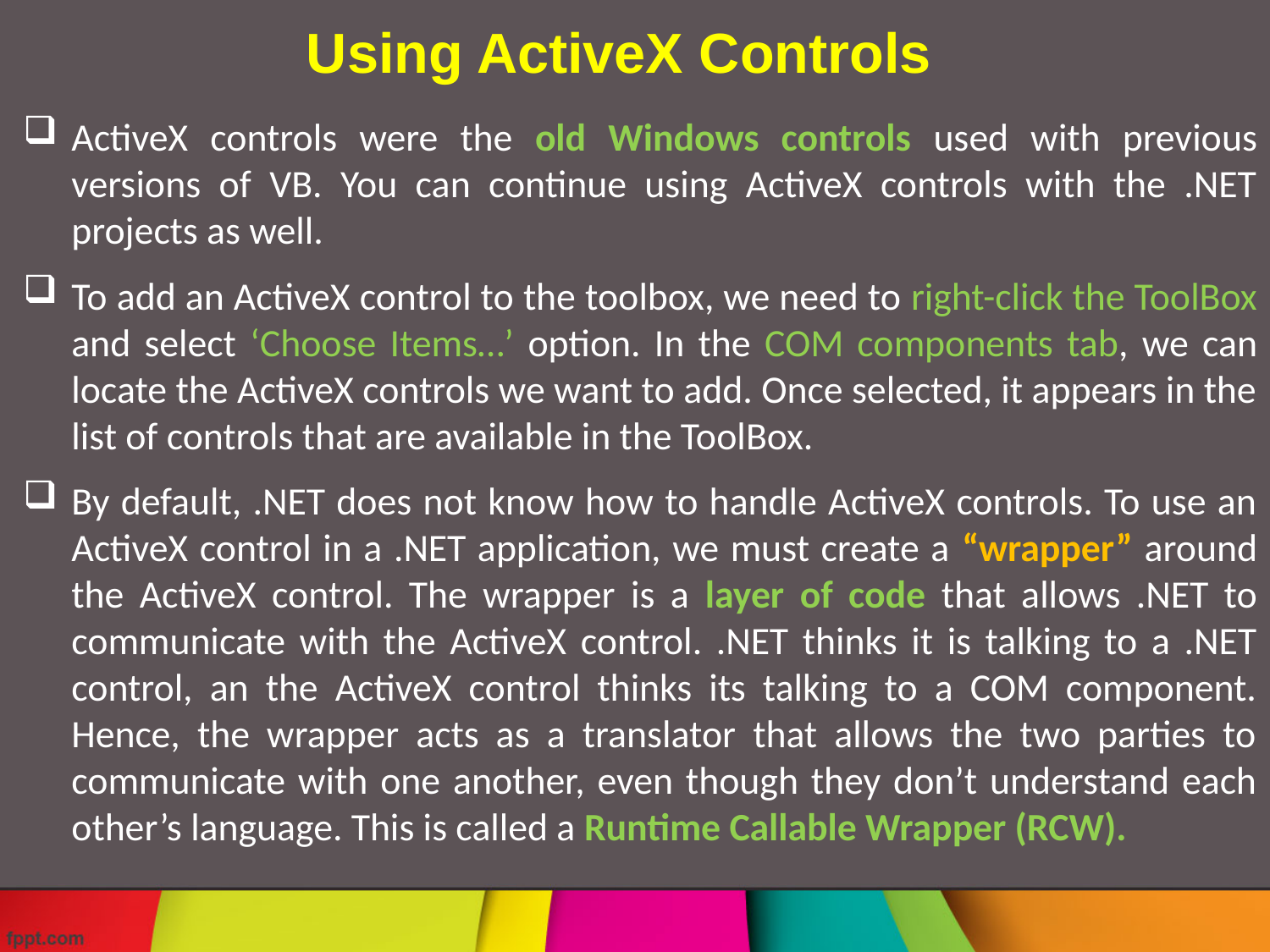

Using ActiveX Controls
ActiveX controls were the old Windows controls used with previous versions of VB. You can continue using ActiveX controls with the .NET projects as well.
To add an ActiveX control to the toolbox, we need to right-click the ToolBox and select ‘Choose Items…’ option. In the COM components tab, we can locate the ActiveX controls we want to add. Once selected, it appears in the list of controls that are available in the ToolBox.
By default, .NET does not know how to handle ActiveX controls. To use an ActiveX control in a .NET application, we must create a “wrapper” around the ActiveX control. The wrapper is a layer of code that allows .NET to communicate with the ActiveX control. .NET thinks it is talking to a .NET control, an the ActiveX control thinks its talking to a COM component. Hence, the wrapper acts as a translator that allows the two parties to communicate with one another, even though they don’t understand each other’s language. This is called a Runtime Callable Wrapper (RCW).